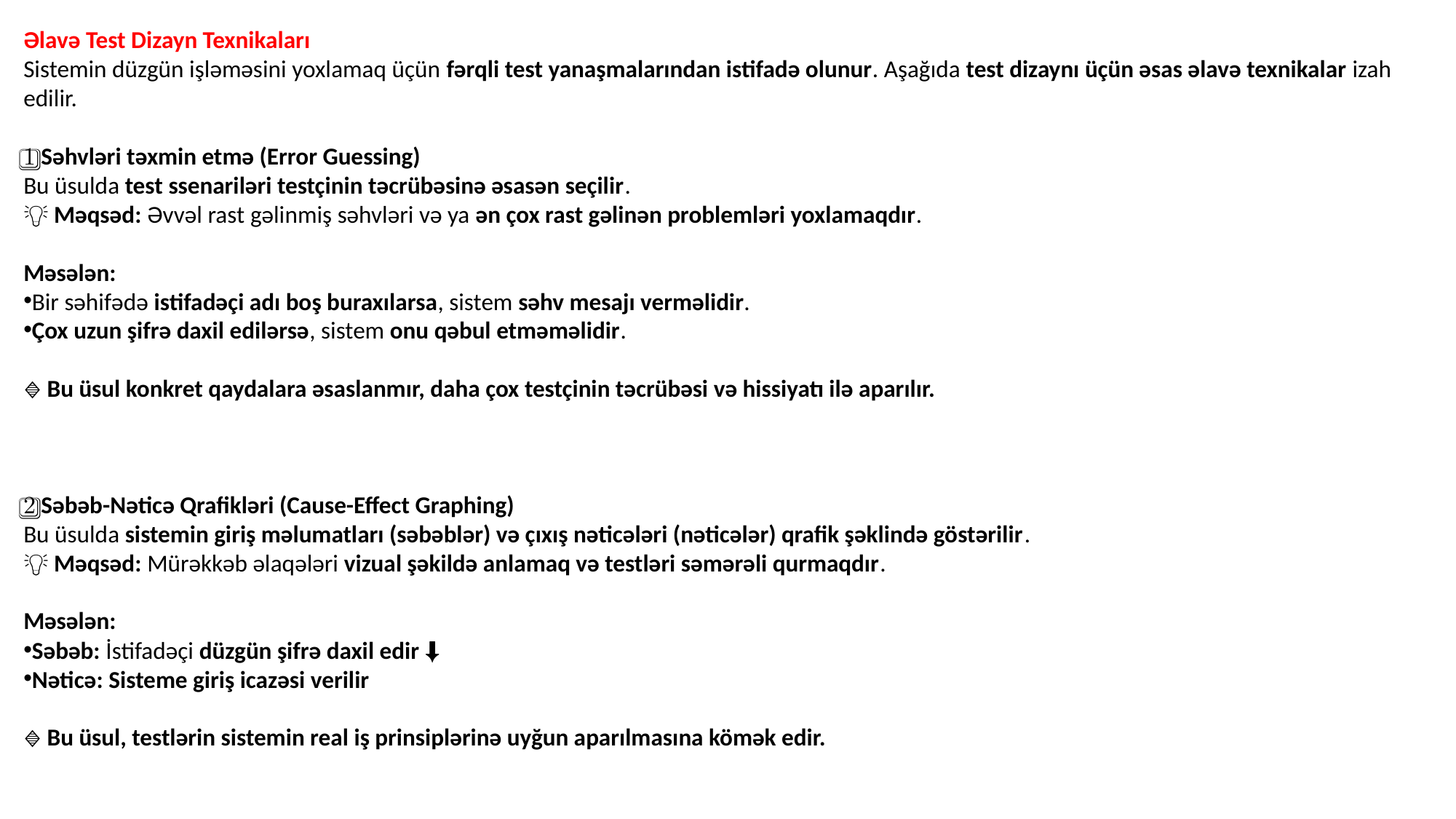

Əlavə Test Dizayn Texnikaları
Sistemin düzgün işləməsini yoxlamaq üçün fərqli test yanaşmalarından istifadə olunur. Aşağıda test dizaynı üçün əsas əlavə texnikalar izah edilir.
1️⃣ Səhvləri təxmin etmə (Error Guessing)
Bu üsulda test ssenariləri testçinin təcrübəsinə əsasən seçilir.
💡 Məqsəd: Əvvəl rast gəlinmiş səhvləri və ya ən çox rast gəlinən problemləri yoxlamaqdır.

Məsələn:
Bir səhifədə istifadəçi adı boş buraxılarsa, sistem səhv mesajı verməlidir.
Çox uzun şifrə daxil edilərsə, sistem onu qəbul etməməlidir.

🔹 Bu üsul konkret qaydalara əsaslanmır, daha çox testçinin təcrübəsi və hissiyatı ilə aparılır.

2️⃣ Səbəb-Nəticə Qrafikləri (Cause-Effect Graphing)
Bu üsulda sistemin giriş məlumatları (səbəblər) və çıxış nəticələri (nəticələr) qrafik şəklində göstərilir.
💡 Məqsəd: Mürəkkəb əlaqələri vizual şəkildə anlamaq və testləri səmərəli qurmaqdır.

Məsələn:
Səbəb: İstifadəçi düzgün şifrə daxil edir ⬇
Nəticə: Sisteme giriş icazəsi verilir

🔹 Bu üsul, testlərin sistemin real iş prinsiplərinə uyğun aparılmasına kömək edir.